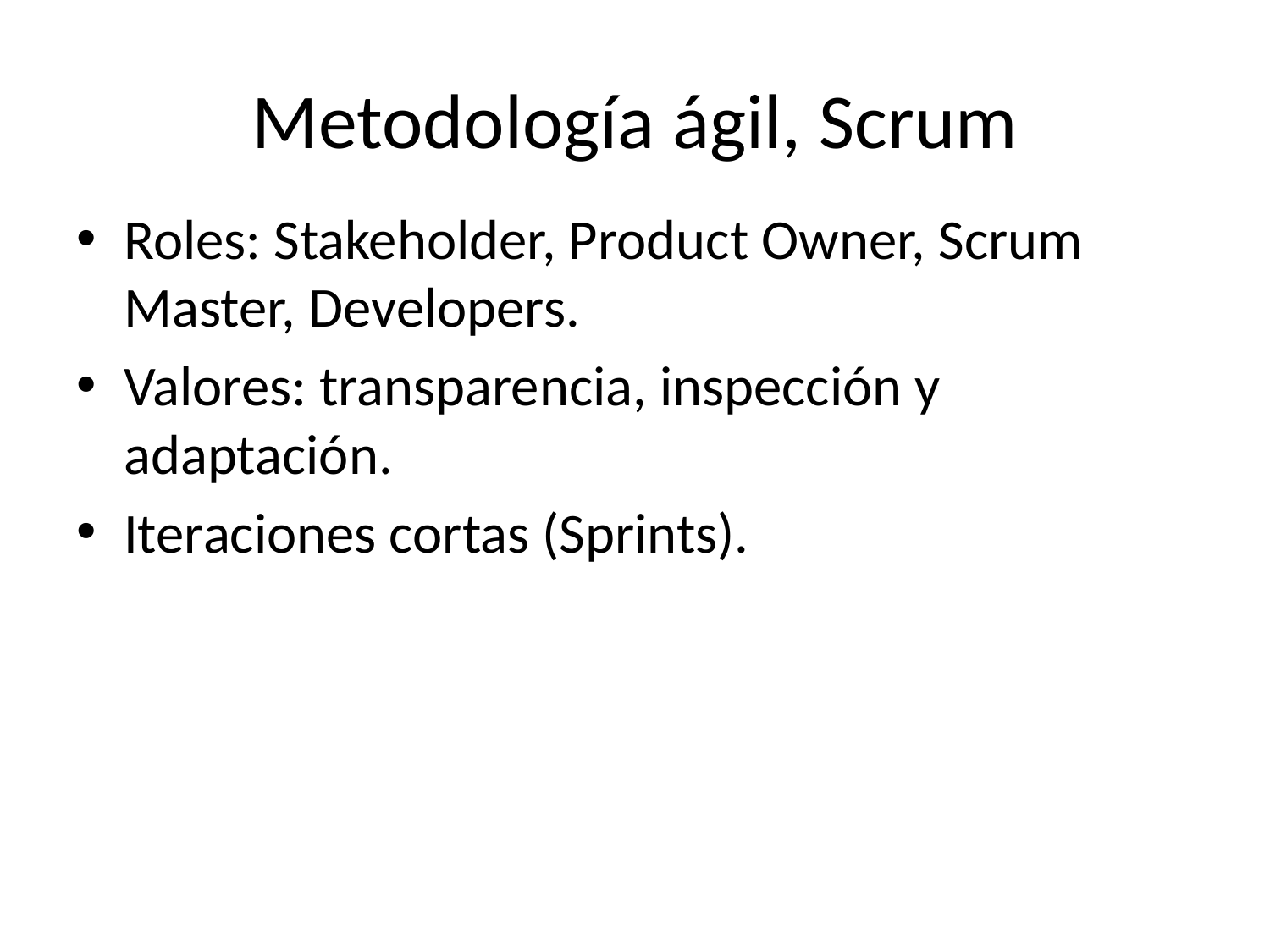

# Metodología ágil, Scrum
Roles: Stakeholder, Product Owner, Scrum Master, Developers.
Valores: transparencia, inspección y adaptación.
Iteraciones cortas (Sprints).